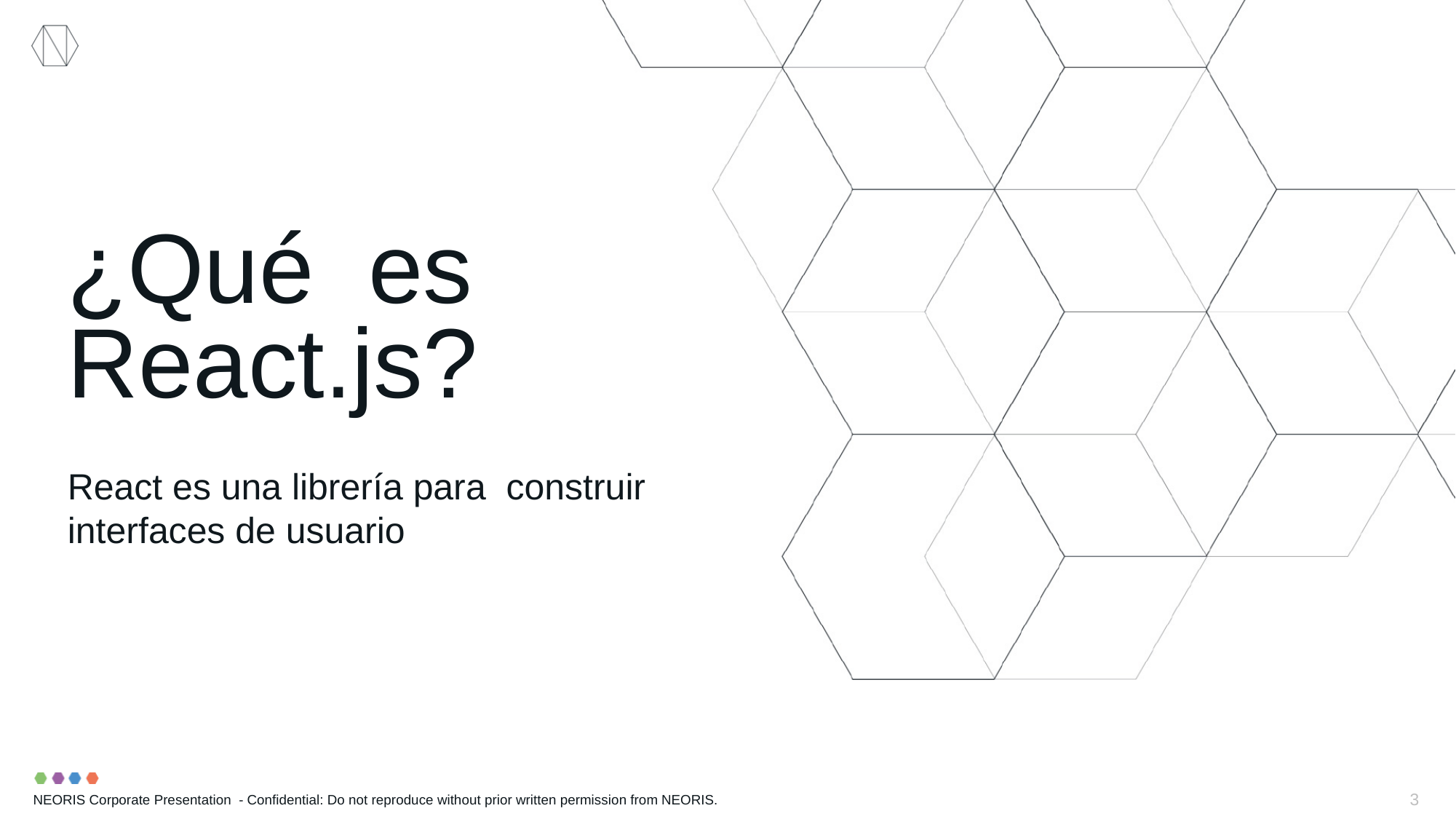

¿Qué  es React.js?
React es una librería para  construir interfaces de usuario